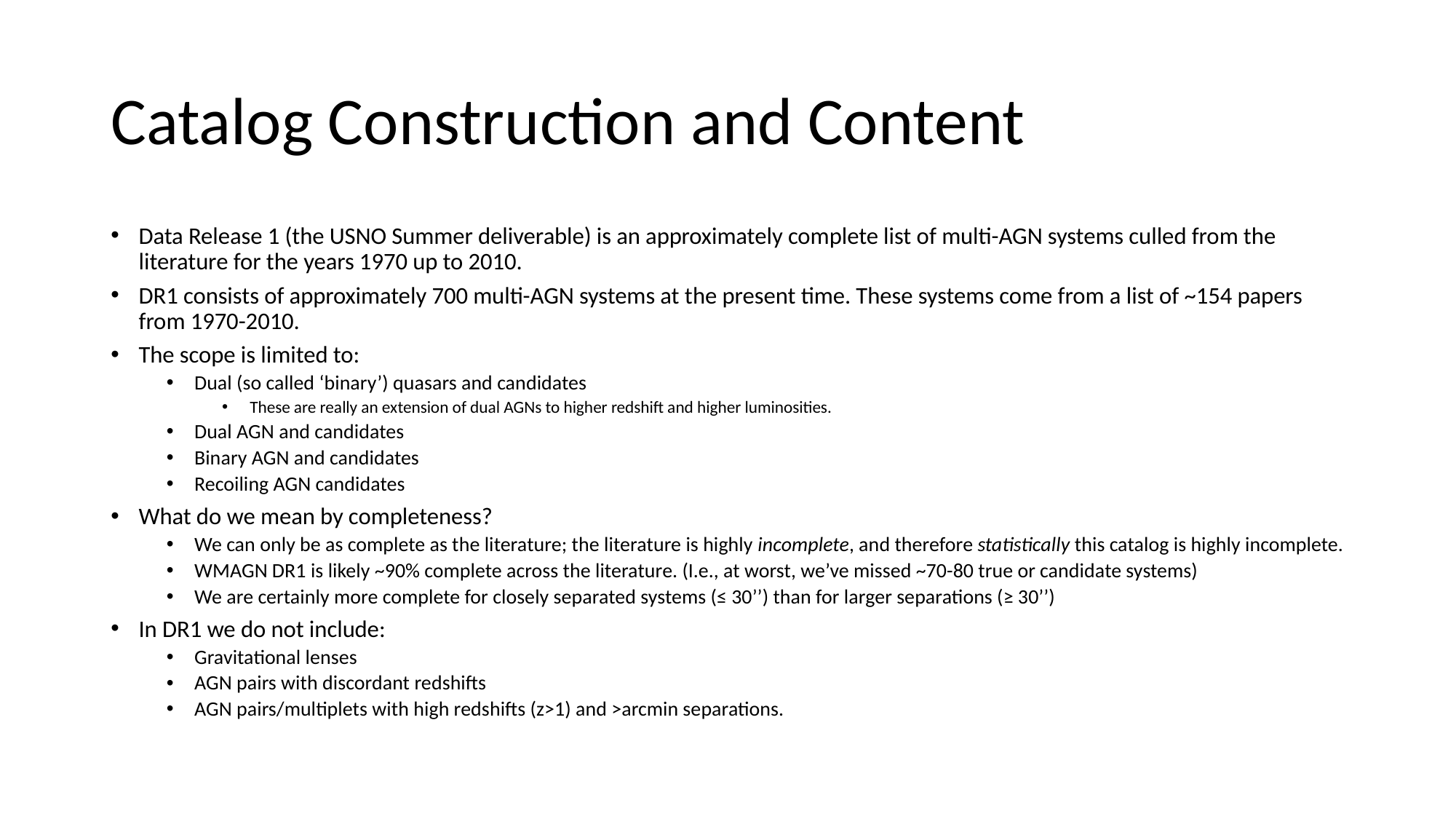

# Catalog Construction and Content
Data Release 1 (the USNO Summer deliverable) is an approximately complete list of multi-AGN systems culled from the literature for the years 1970 up to 2010.
DR1 consists of approximately 700 multi-AGN systems at the present time. These systems come from a list of ~154 papers from 1970-2010.
The scope is limited to:
Dual (so called ‘binary’) quasars and candidates
These are really an extension of dual AGNs to higher redshift and higher luminosities.
Dual AGN and candidates
Binary AGN and candidates
Recoiling AGN candidates
What do we mean by completeness?
We can only be as complete as the literature; the literature is highly incomplete, and therefore statistically this catalog is highly incomplete.
WMAGN DR1 is likely ~90% complete across the literature. (I.e., at worst, we’ve missed ~70-80 true or candidate systems)
We are certainly more complete for closely separated systems (≤ 30’’) than for larger separations (≥ 30’’)
In DR1 we do not include:
Gravitational lenses
AGN pairs with discordant redshifts
AGN pairs/multiplets with high redshifts (z>1) and >arcmin separations.